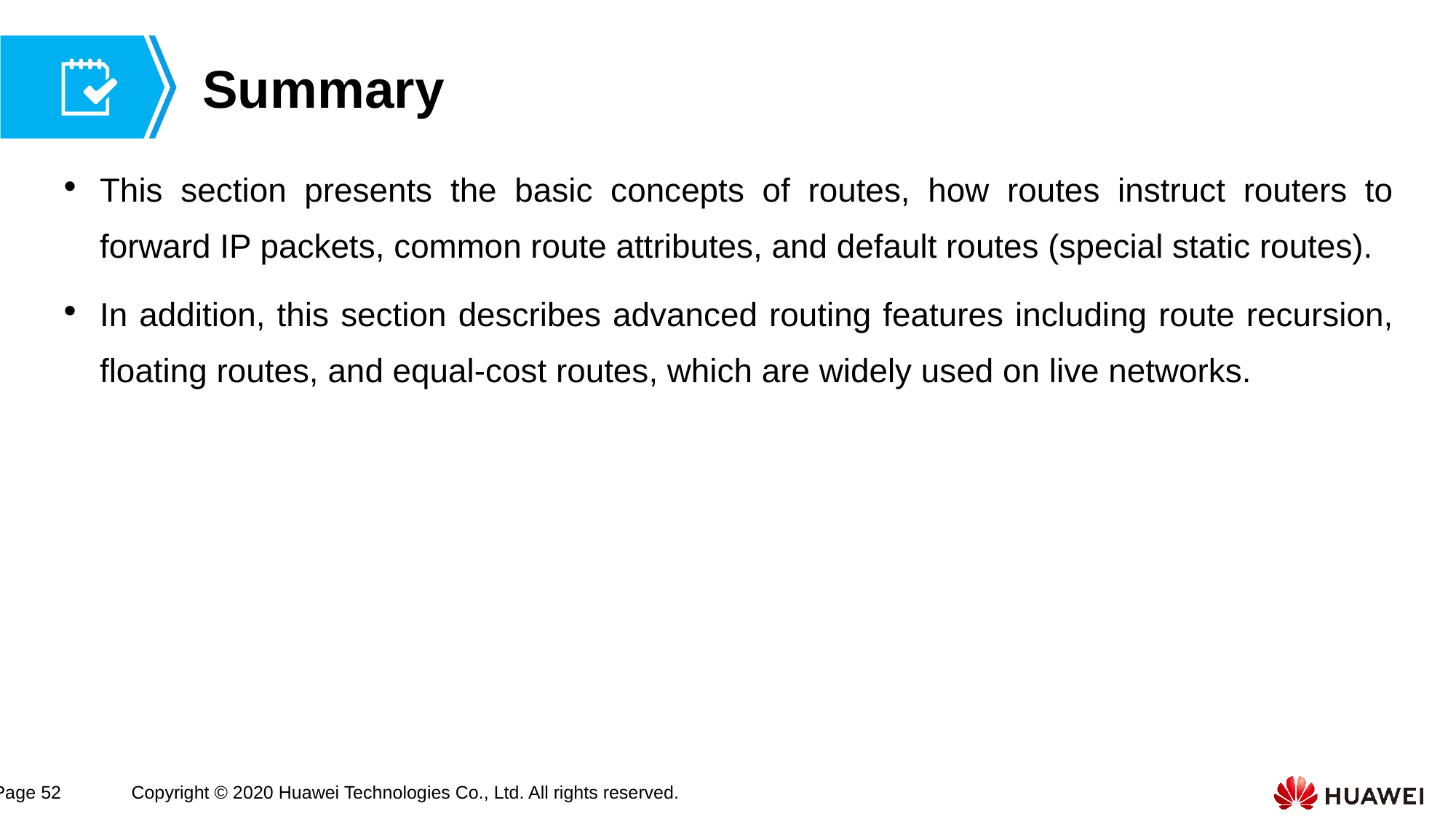

This section presents the basic concepts of routes, how routes instruct routers to forward IP packets, common route attributes, and default routes (special static routes).
In addition, this section describes advanced routing features including route recursion, floating routes, and equal-cost routes, which are widely used on live networks.